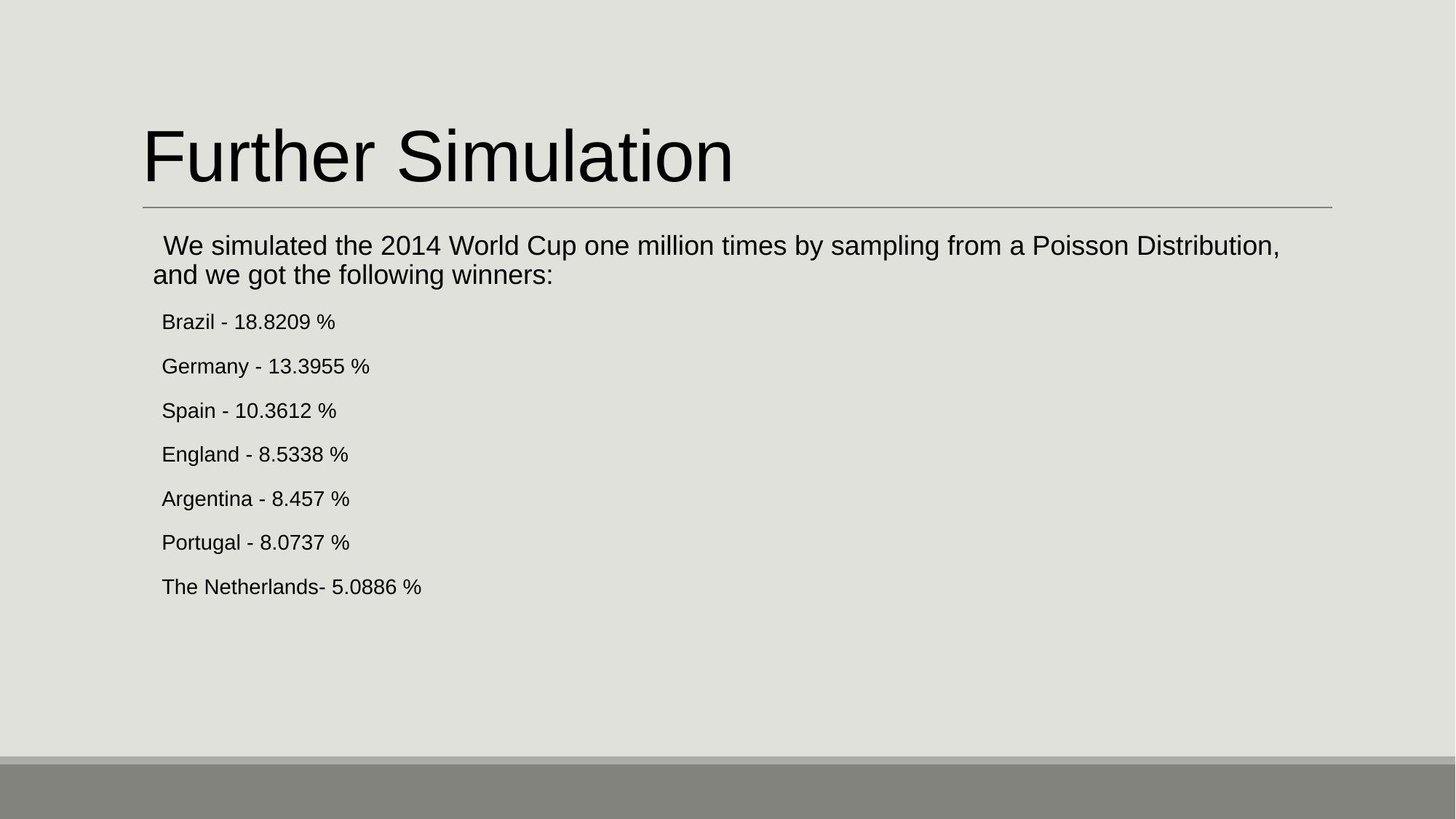

# Further Simulation
We simulated the 2014 World Cup one million times by sampling from a Poisson Distribution, and we got the following winners:
Brazil - 18.8209 %
Germany - 13.3955 %
Spain - 10.3612 %
England - 8.5338 %
Argentina - 8.457 %
Portugal - 8.0737 %
The Netherlands- 5.0886 %